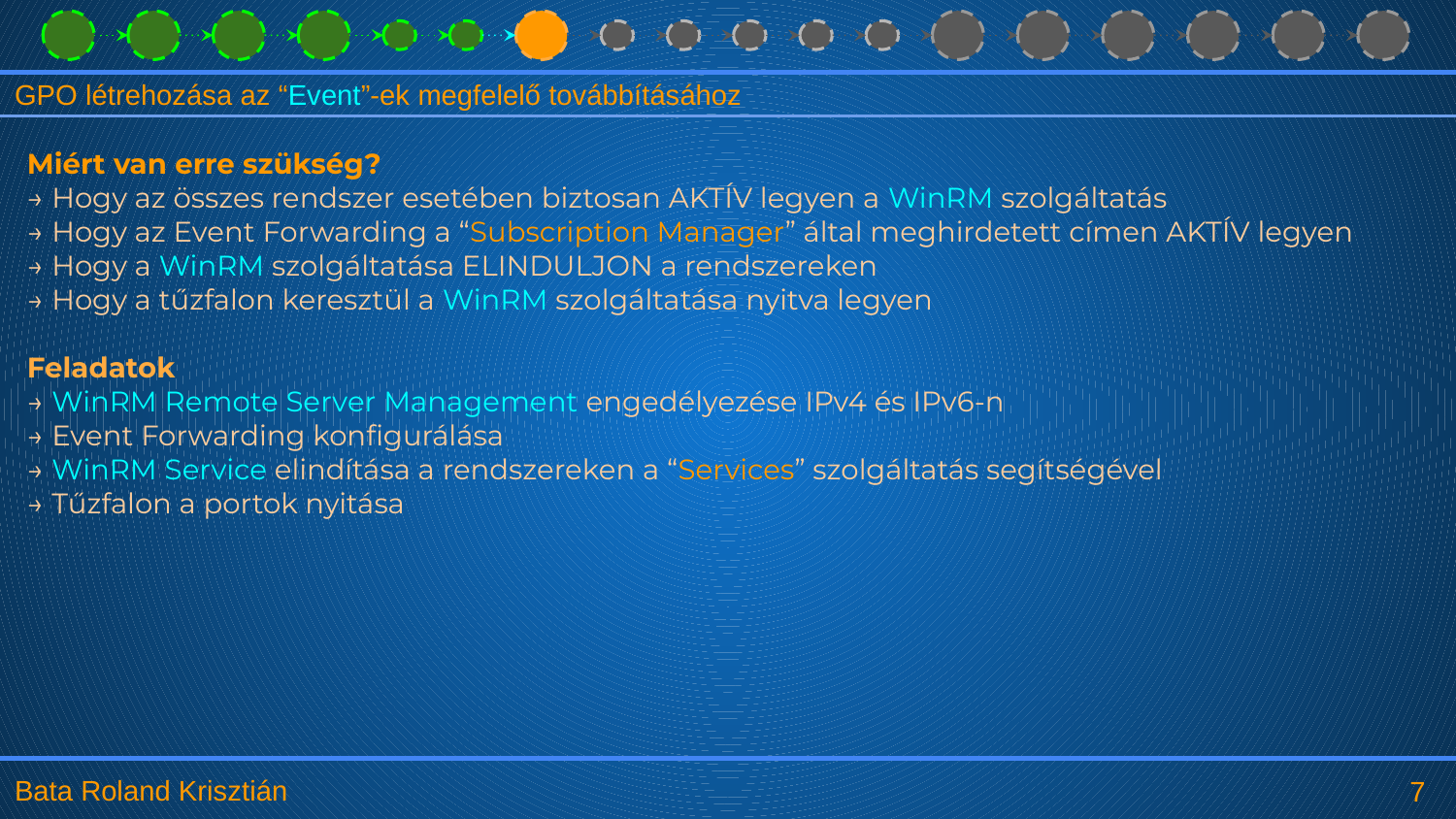

GPO létrehozása az “Event”-ek megfelelő továbbításához
Miért van erre szükség?
→ Hogy az összes rendszer esetében biztosan AKTÍV legyen a WinRM szolgáltatás
→ Hogy az Event Forwarding a “Subscription Manager” által meghirdetett címen AKTÍV legyen
→ Hogy a WinRM szolgáltatása ELINDULJON a rendszereken
→ Hogy a tűzfalon keresztül a WinRM szolgáltatása nyitva legyen

Feladatok
→ WinRM Remote Server Management engedélyezése IPv4 és IPv6-n
→ Event Forwarding konfigurálása
→ WinRM Service elindítása a rendszereken a “Services” szolgáltatás segítségével
→ Tűzfalon a portok nyitása
Bata Roland Krisztián
7